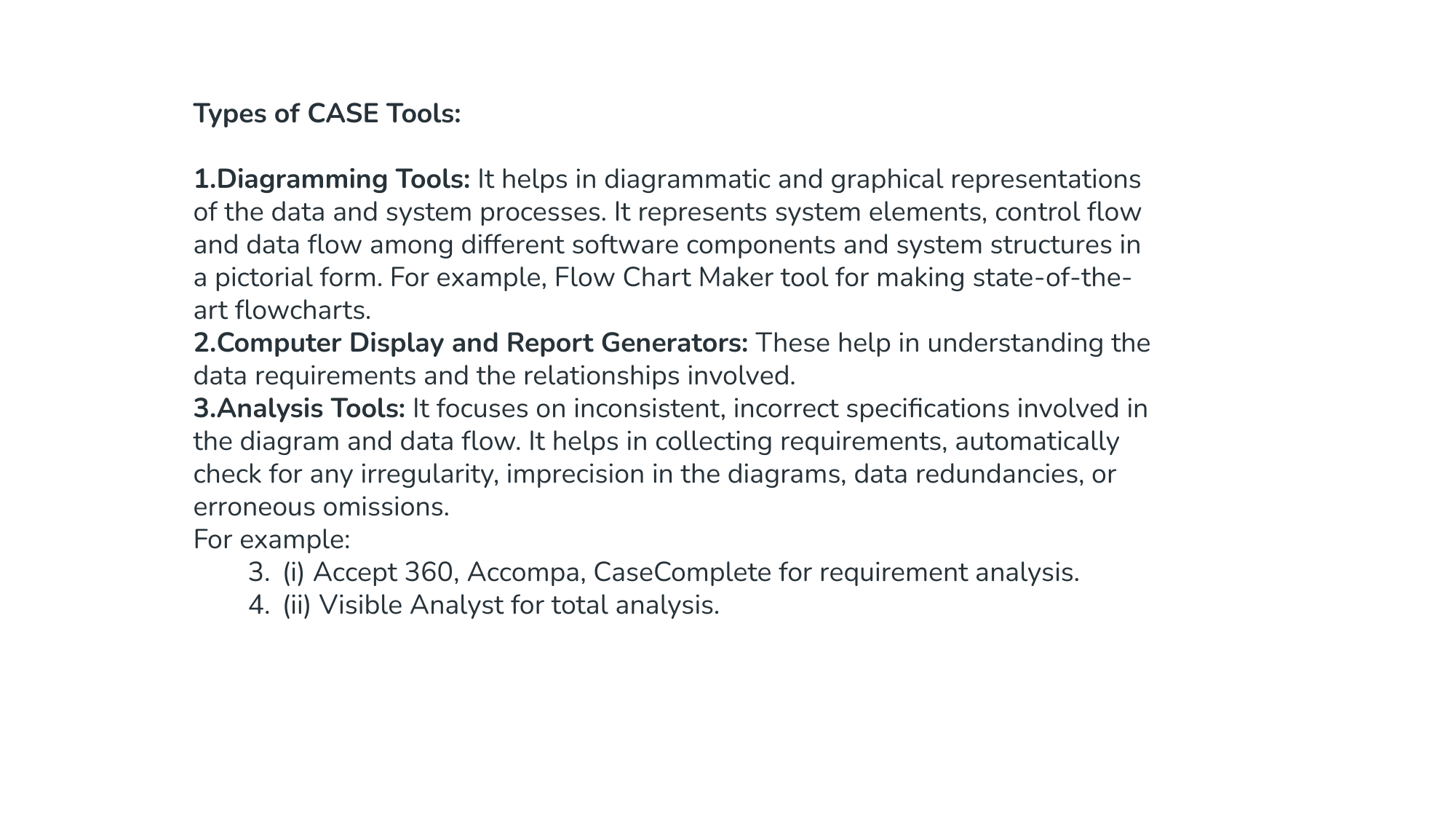

Types of CASE Tools:

Diagramming Tools: It helps in diagrammatic and graphical representations of the data and system processes. It represents system elements, control flow and data flow among different software components and system structures in a pictorial form. For example, Flow Chart Maker tool for making state-of-the-art flowcharts.
Computer Display and Report Generators: These help in understanding the data requirements and the relationships involved.
Analysis Tools: It focuses on inconsistent, incorrect specifications involved in the diagram and data flow. It helps in collecting requirements, automatically check for any irregularity, imprecision in the diagrams, data redundancies, or erroneous omissions. 
For example:
(i) Accept 360, Accompa, CaseComplete for requirement analysis.
(ii) Visible Analyst for total analysis.